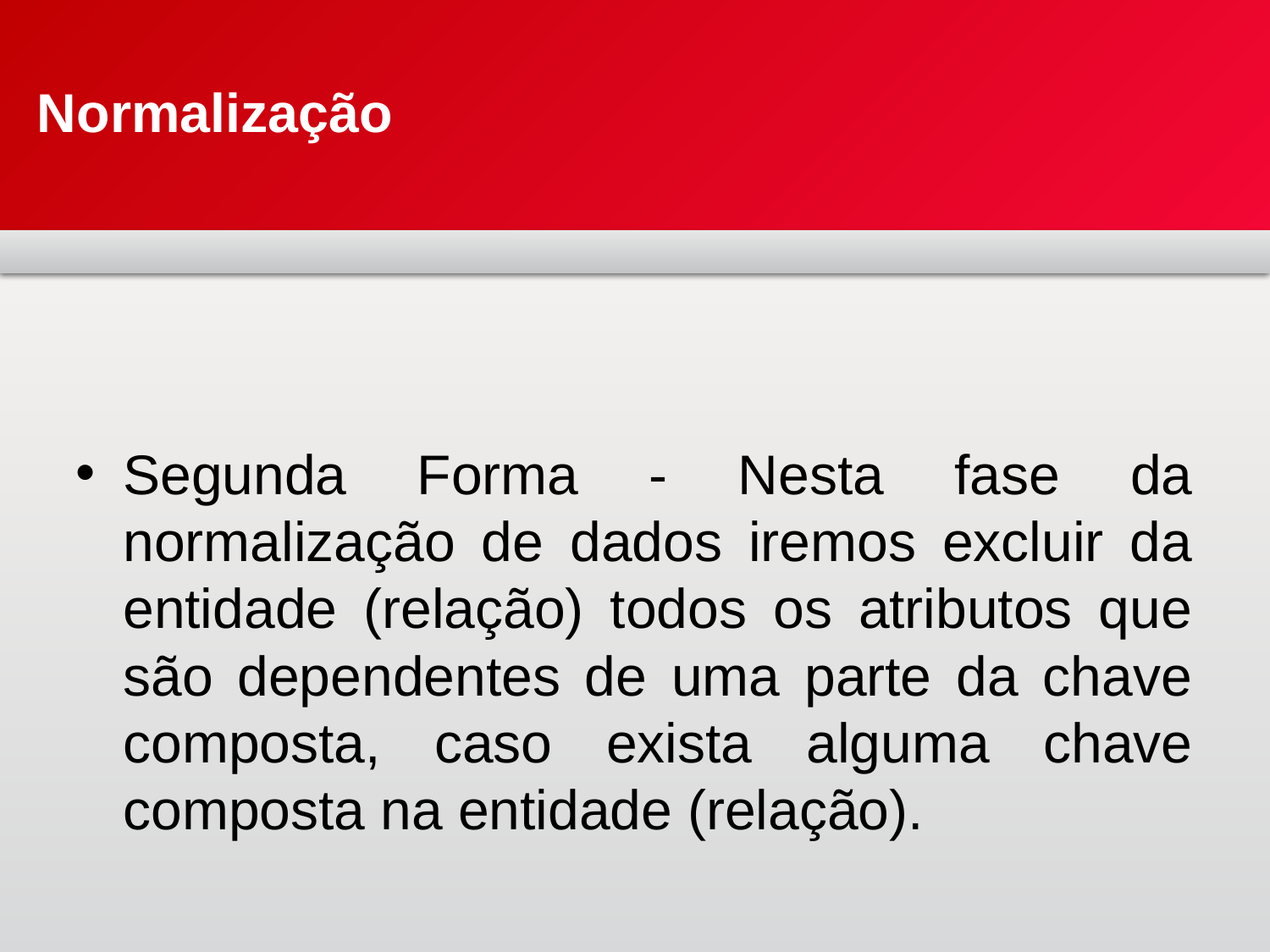

# Normalização

Segunda Forma - Nesta fase da normalização de dados iremos excluir da entidade (relação) todos os atributos que são dependentes de uma parte da chave composta, caso exista alguma chave composta na entidade (relação).